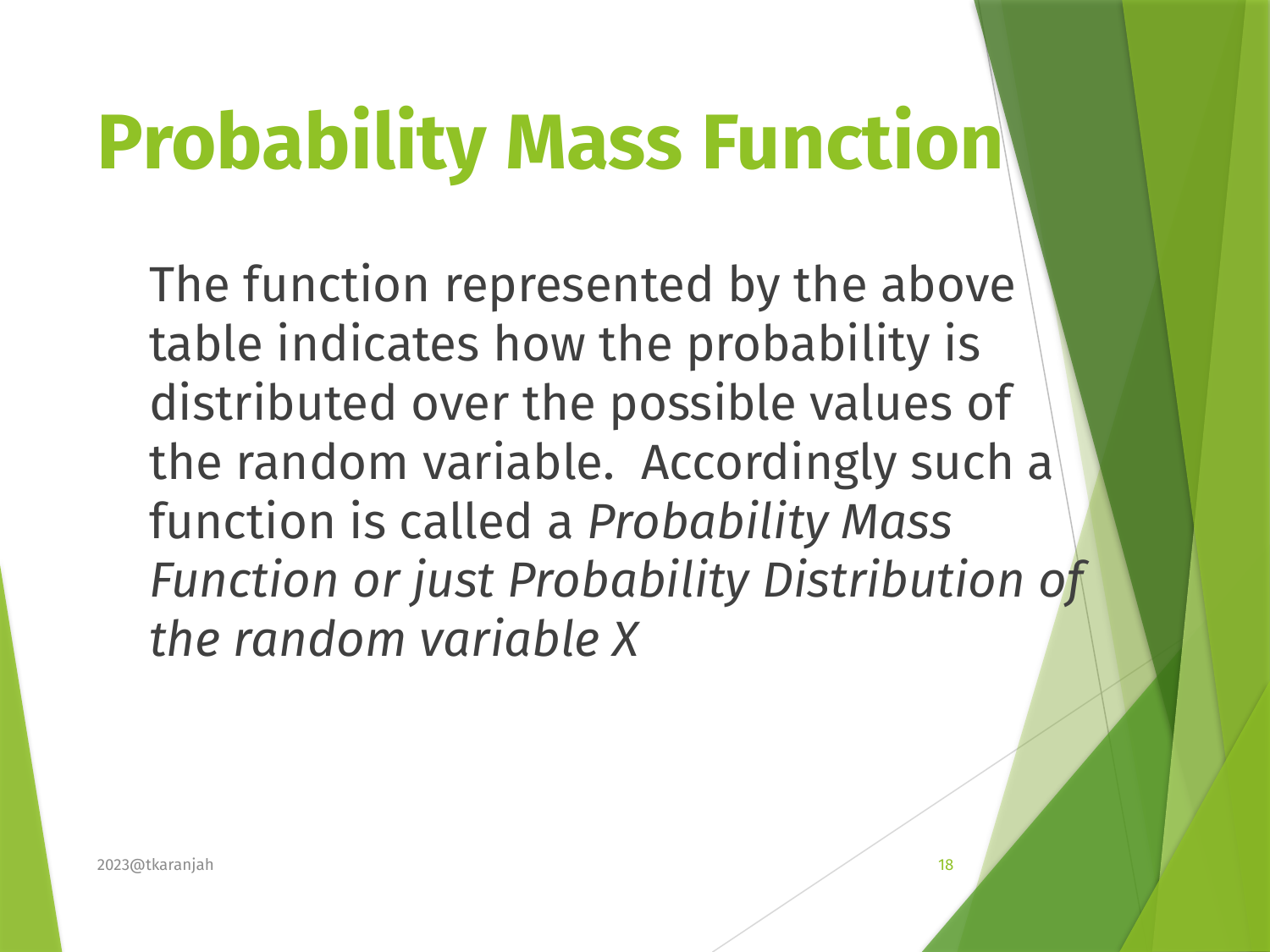

# Probability Mass Function
	The function represented by the above table indicates how the probability is distributed over the possible values of the random variable.  Accordingly such a function is called a Probability Mass Function or just Probability Distribution of the random variable X

2023@tkaranjah
18